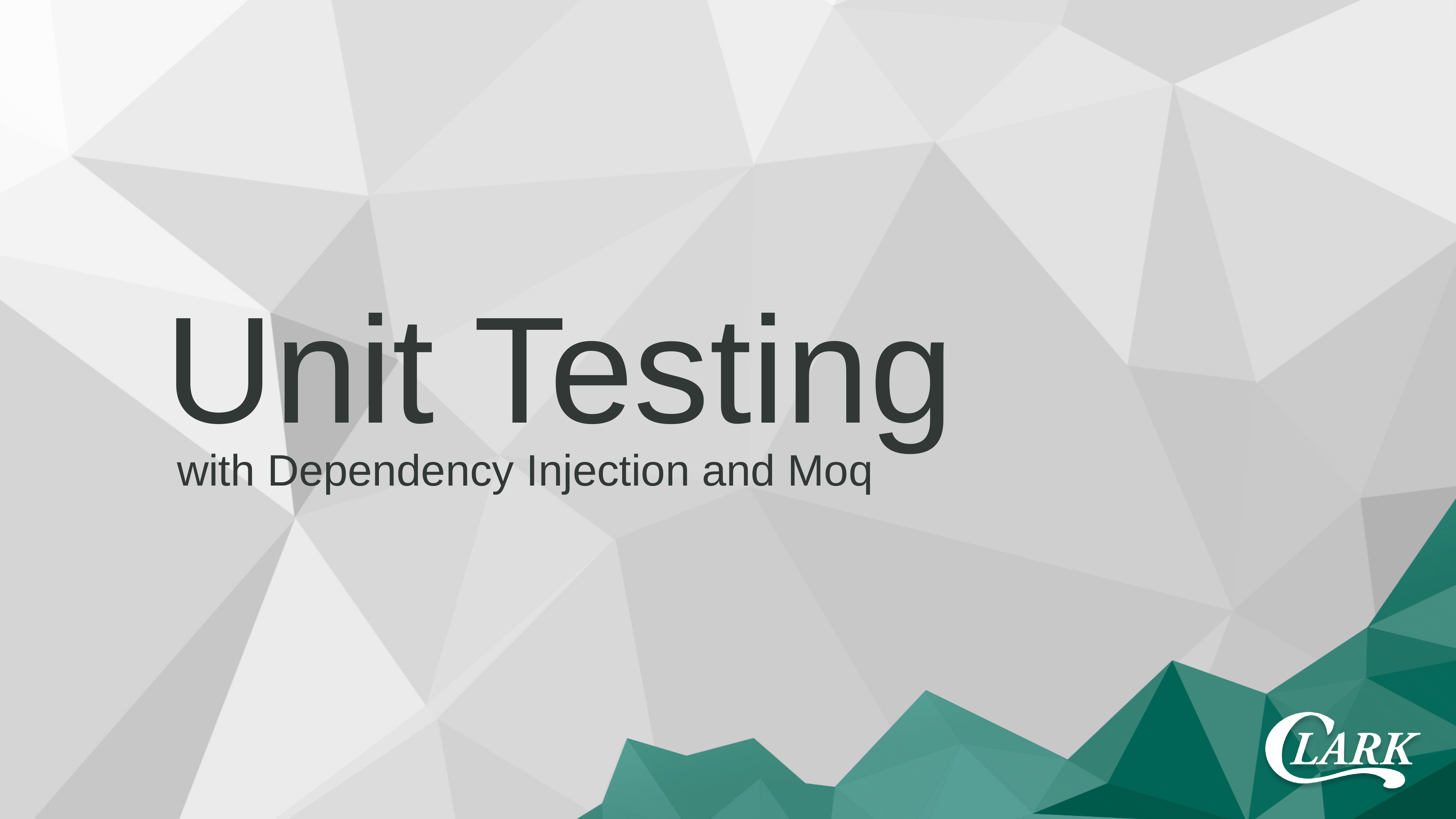

Unit Testing
 with Dependency Injection and Moq